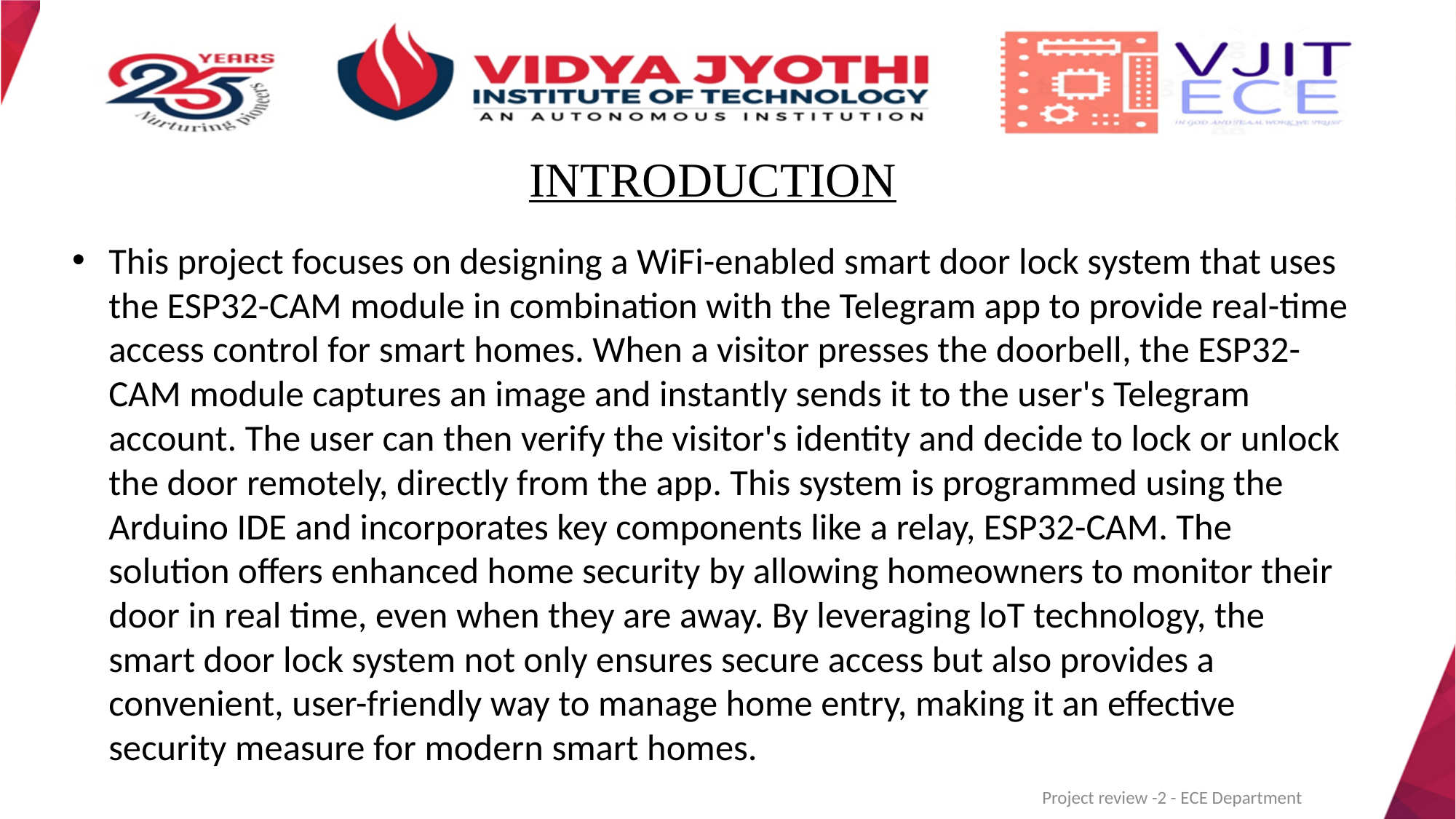

# INTRODUCTION
This project focuses on designing a WiFi-enabled smart door lock system that uses the ESP32-CAM module in combination with the Telegram app to provide real-time access control for smart homes. When a visitor presses the doorbell, the ESP32-CAM module captures an image and instantly sends it to the user's Telegram account. The user can then verify the visitor's identity and decide to lock or unlock the door remotely, directly from the app. This system is programmed using the Arduino IDE and incorporates key components like a relay, ESP32-CAM. The solution offers enhanced home security by allowing homeowners to monitor their door in real time, even when they are away. By leveraging loT technology, the smart door lock system not only ensures secure access but also provides a convenient, user-friendly way to manage home entry, making it an effective security measure for modern smart homes.
Project review -2 - ECE Department